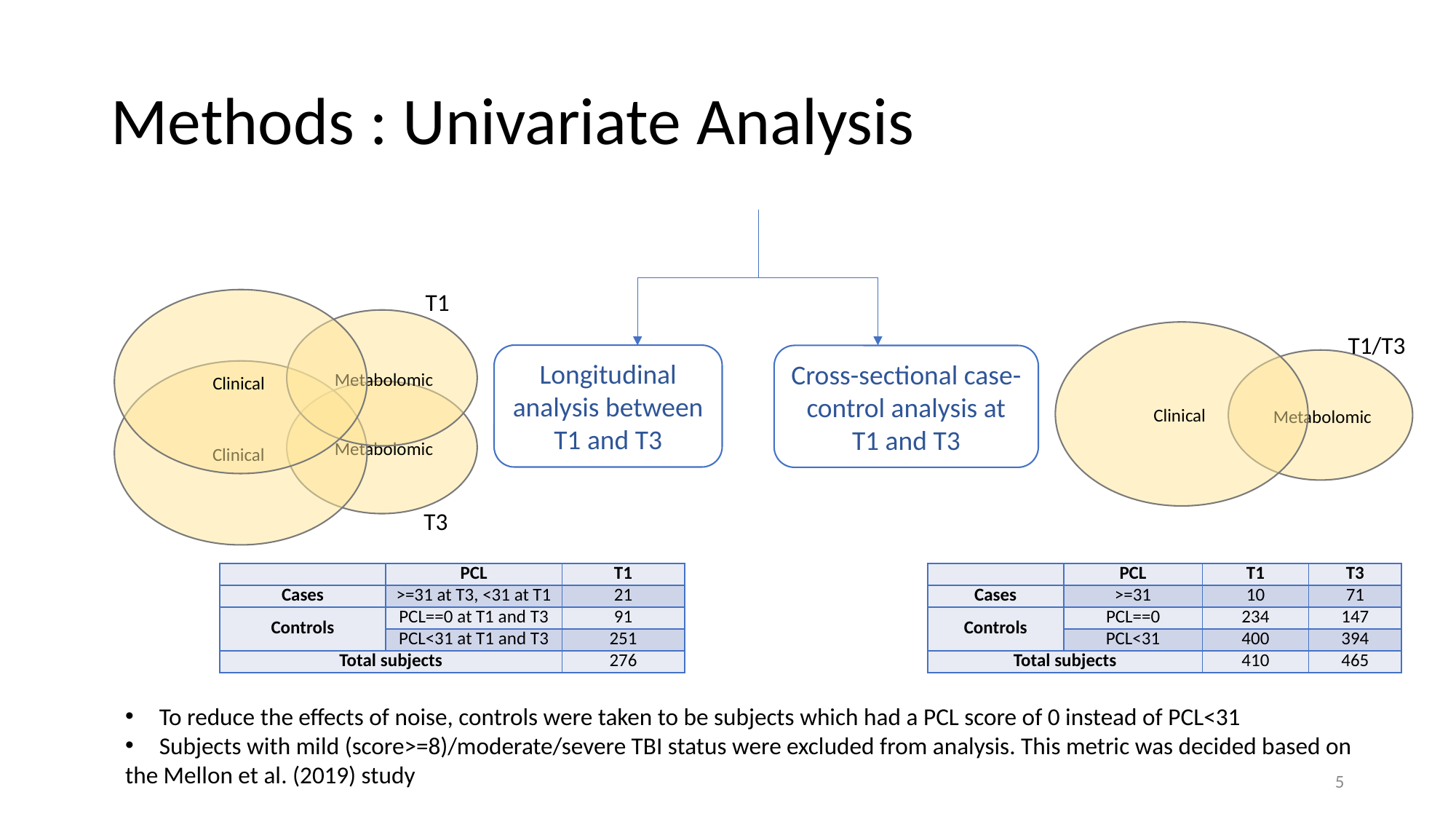

# Methods : Univariate Analysis
T1
Clinical
 Metabolomic
Clinical
T1/T3
Longitudinal analysis between T1 and T3
Cross-sectional case-control analysis at T1 and T3
 Metabolomic
Clinical
 Metabolomic
T3
|  | PCL | T1 |
| --- | --- | --- |
| Cases | >=31 at T3, <31 at T1 | 21 |
| Controls | PCL==0 at T1 and T3 | 91 |
|  | PCL<31 at T1 and T3 | 251 |
| Total subjects |  | 276 |
|  | PCL | T1 | T3 |
| --- | --- | --- | --- |
| Cases | >=31 | 10 | 71 |
| Controls | PCL==0 | 234 | 147 |
|  | PCL<31 | 400 | 394 |
| Total subjects |  | 410 | 465 |
To reduce the effects of noise, controls were taken to be subjects which had a PCL score of 0 instead of PCL<31
Subjects with mild (score>=8)/moderate/severe TBI status were excluded from analysis. This metric was decided based on
the Mellon et al. (2019) study
5